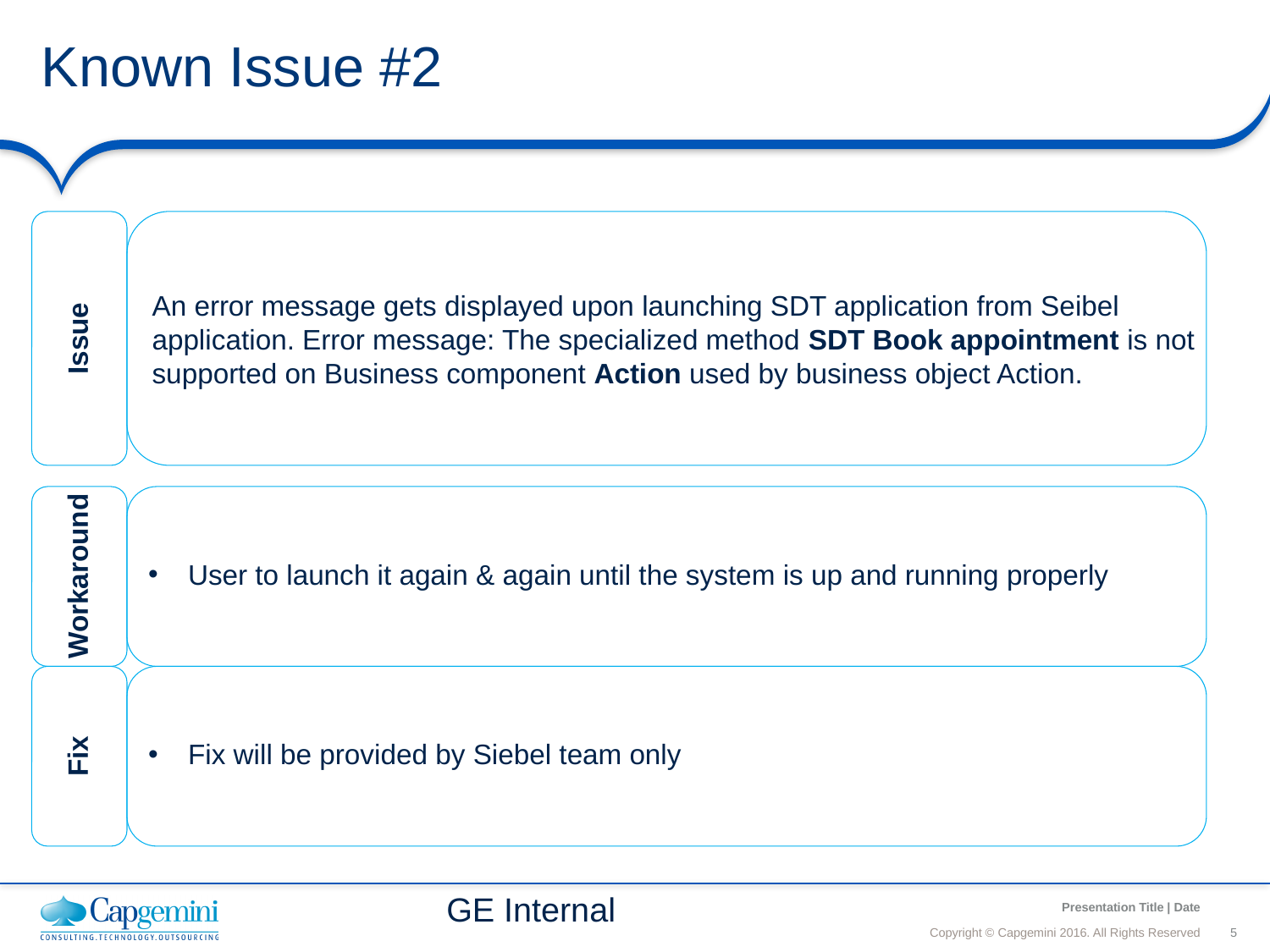

# Known Issue #2
Issue
An error message gets displayed upon launching SDT application from Seibel
application. Error message: The specialized method SDT Book appointment is not
supported on Business component Action used by business object Action.
Workaround
User to launch it again & again until the system is up and running properly
Fix
Fix will be provided by Siebel team only
GE Internal